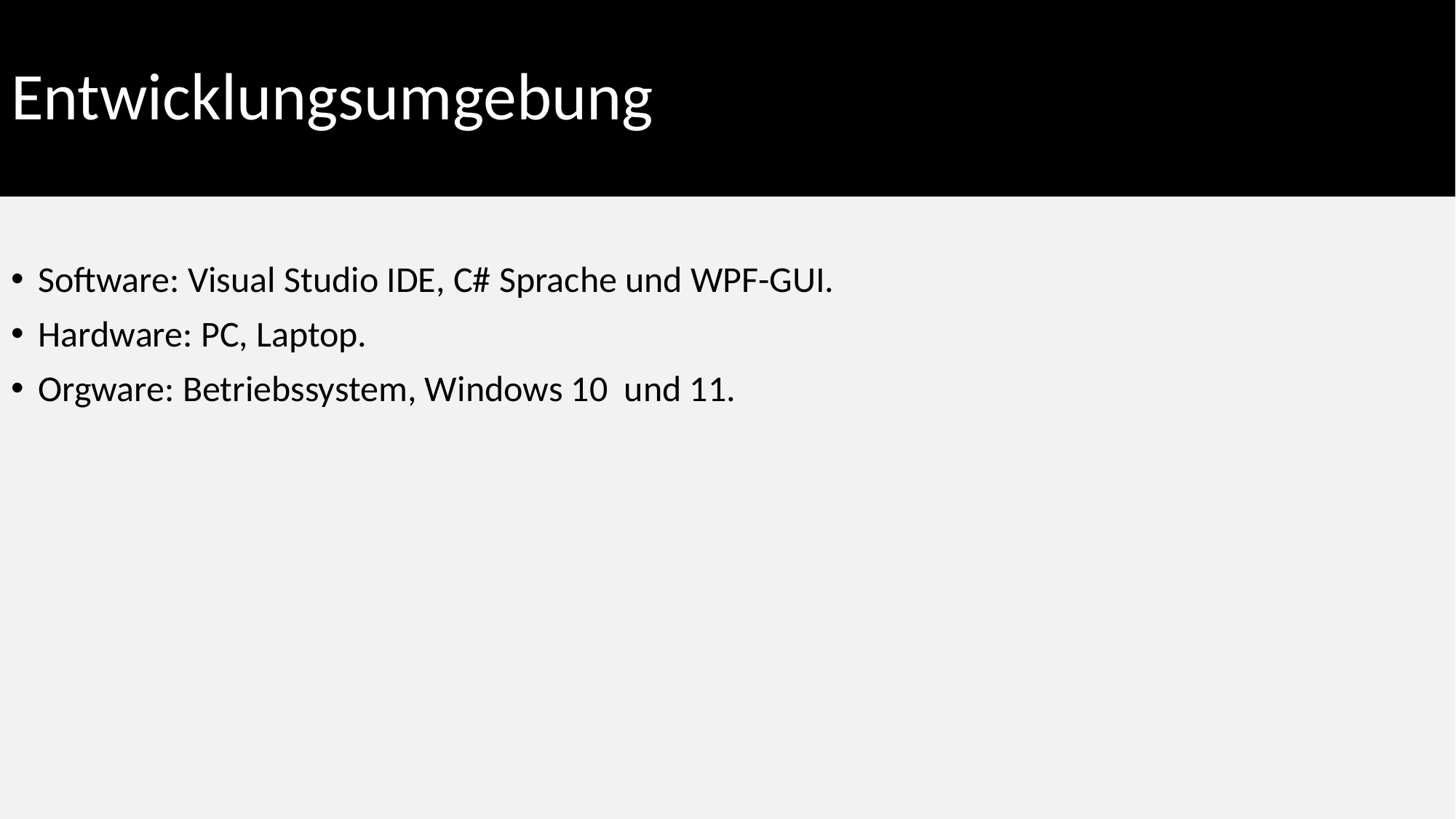

# Entwicklungsumgebung

Software: Visual Studio IDE, C# Sprache und WPF-GUI.
Hardware: PC, Laptop.
Orgware: Betriebssystem, Windows 10  und 11.
4
Khaled Kalo, WI20Z1A